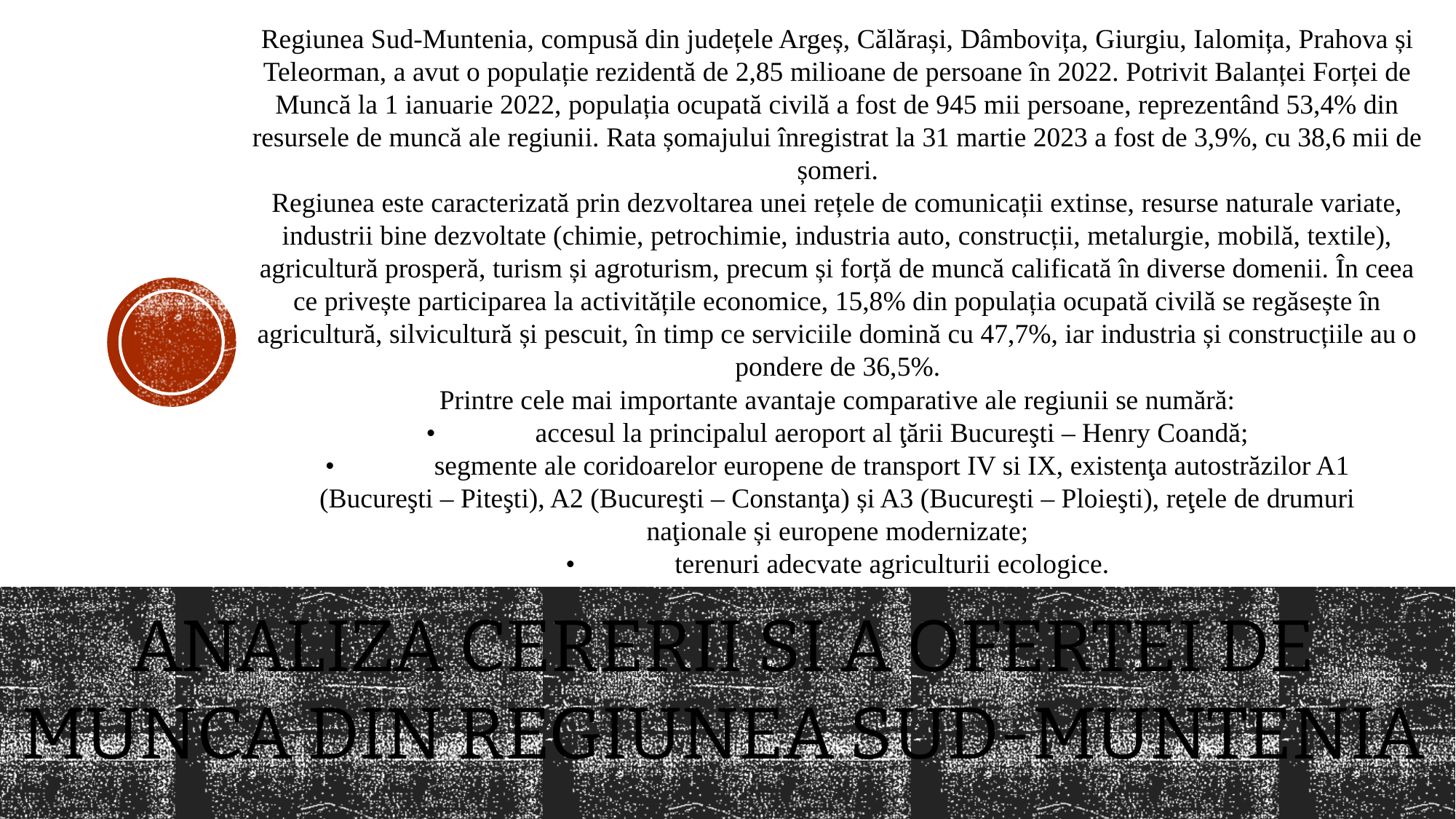

Regiunea Sud-Muntenia, compusă din județele Argeș, Călărași, Dâmbovița, Giurgiu, Ialomița, Prahova și Teleorman, a avut o populație rezidentă de 2,85 milioane de persoane în 2022. Potrivit Balanței Forței de Muncă la 1 ianuarie 2022, populația ocupată civilă a fost de 945 mii persoane, reprezentând 53,4% din resursele de muncă ale regiunii. Rata șomajului înregistrat la 31 martie 2023 a fost de 3,9%, cu 38,6 mii de șomeri.
Regiunea este caracterizată prin dezvoltarea unei rețele de comunicații extinse, resurse naturale variate, industrii bine dezvoltate (chimie, petrochimie, industria auto, construcții, metalurgie, mobilă, textile), agricultură prosperă, turism și agroturism, precum și forță de muncă calificată în diverse domenii. În ceea ce privește participarea la activitățile economice, 15,8% din populația ocupată civilă se regăsește în agricultură, silvicultură și pescuit, în timp ce serviciile domină cu 47,7%, iar industria și construcțiile au o pondere de 36,5%.
Printre cele mai importante avantaje comparative ale regiunii se numără:
•	accesul la principalul aeroport al ţării Bucureşti – Henry Coandă;
•	segmente ale coridoarelor europene de transport IV si IX, existenţa autostrăzilor A1 (Bucureşti – Piteşti), A2 (Bucureşti – Constanţa) și A3 (Bucureşti – Ploieşti), reţele de drumuri naţionale și europene modernizate;
•	terenuri adecvate agriculturii ecologice.
Analiza cererii si a ofertei de munca din Regiunea Sud-Muntenia